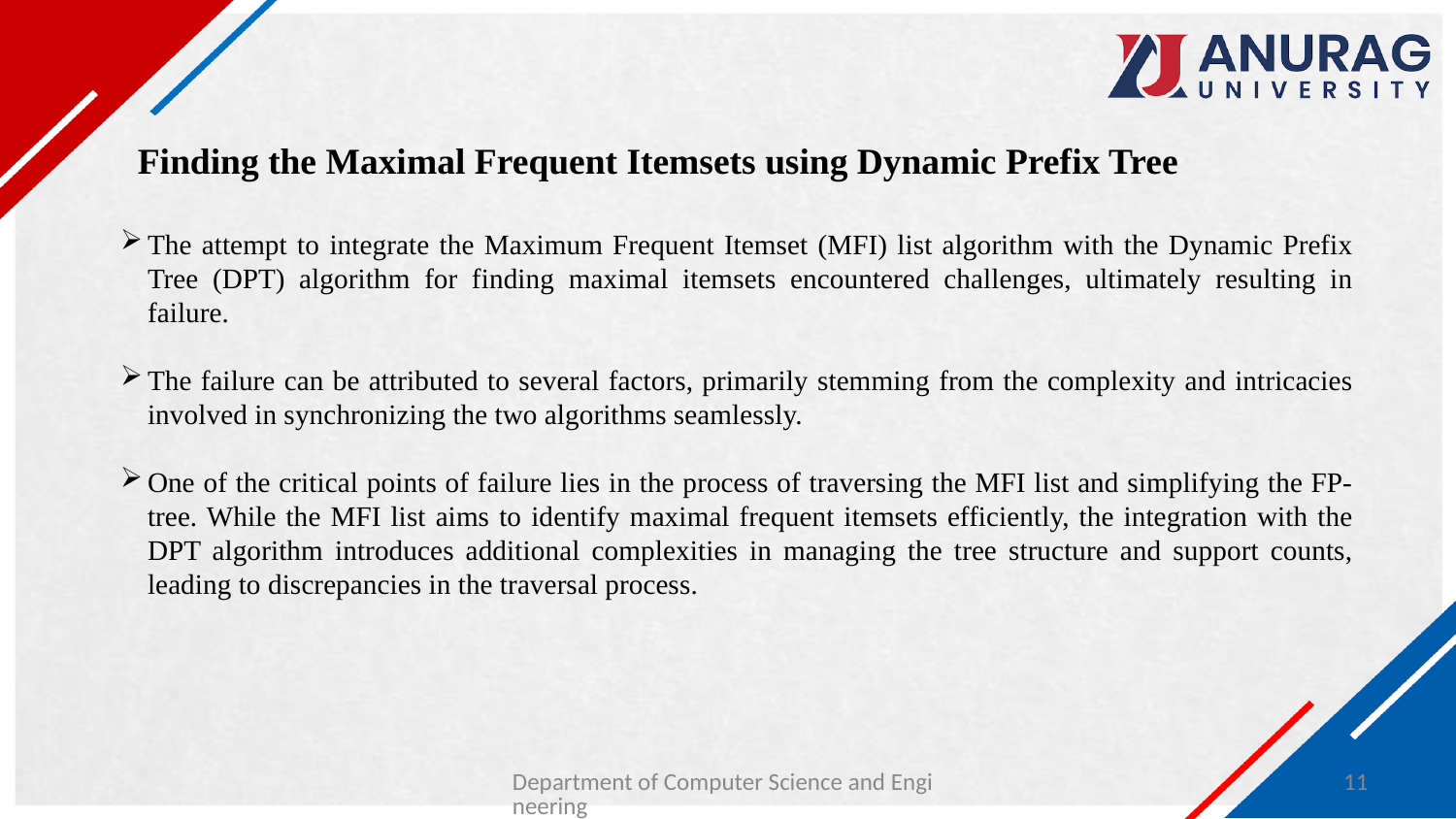

The attempt to integrate the Maximum Frequent Itemset (MFI) list algorithm with the Dynamic Prefix Tree (DPT) algorithm for finding maximal itemsets encountered challenges, ultimately resulting in failure. The failure can be attributed to several factors, primarily stemming from the complexity and intricacies involved in synchronizing the two algorithms seamlessly. One of the critical points of failure lies in the process of traversing the MFI list and simplifying the FP-tree. While the MFI list aims to identify maximal frequent itemsets efficiently, the integration with the DPT algorithm introduces additional complexities in managing the tree structure and support counts, leading to discrepancies in the traversal process.
Finding the Maximal Frequent Itemsets using Dynamic Prefix Tree
The attempt to integrate the Maximum Frequent Itemset (MFI) list algorithm with the Dynamic Prefix Tree (DPT) algorithm for finding maximal itemsets encountered challenges, ultimately resulting in failure.

The failure can be attributed to several factors, primarily stemming from the complexity and intricacies involved in synchronizing the two algorithms seamlessly.

One of the critical points of failure lies in the process of traversing the MFI list and simplifying the FP-tree. While the MFI list aims to identify maximal frequent itemsets efficiently, the integration with the DPT algorithm introduces additional complexities in managing the tree structure and support counts, leading to discrepancies in the traversal process.

Department of Computer Science and Engineering
11